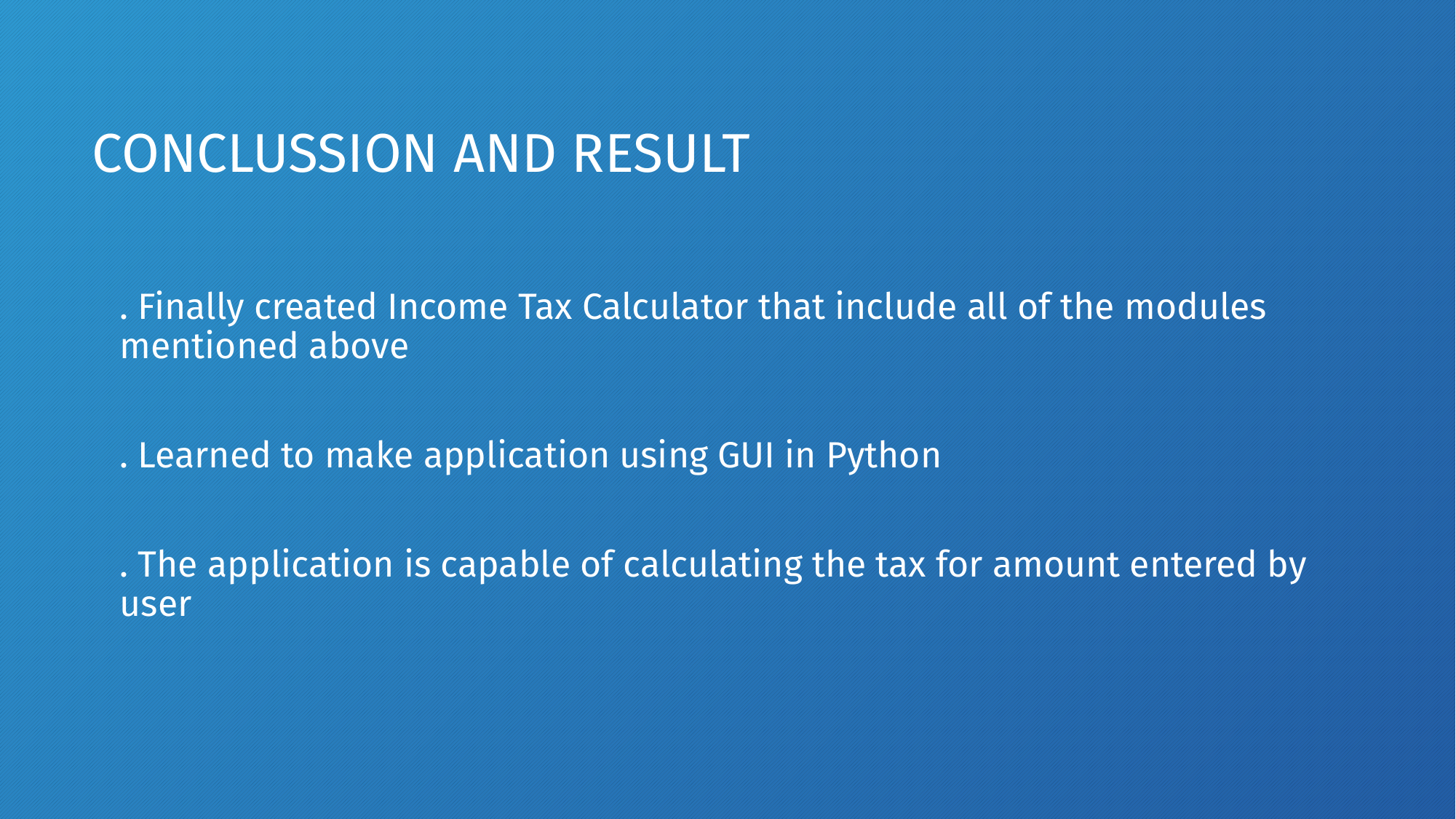

# CONCLUSSION AND RESULT
. Finally created Income Tax Calculator that include all of the modules mentioned above

. Learned to make application using GUI in Python

. The application is capable of calculating the tax for amount entered by user